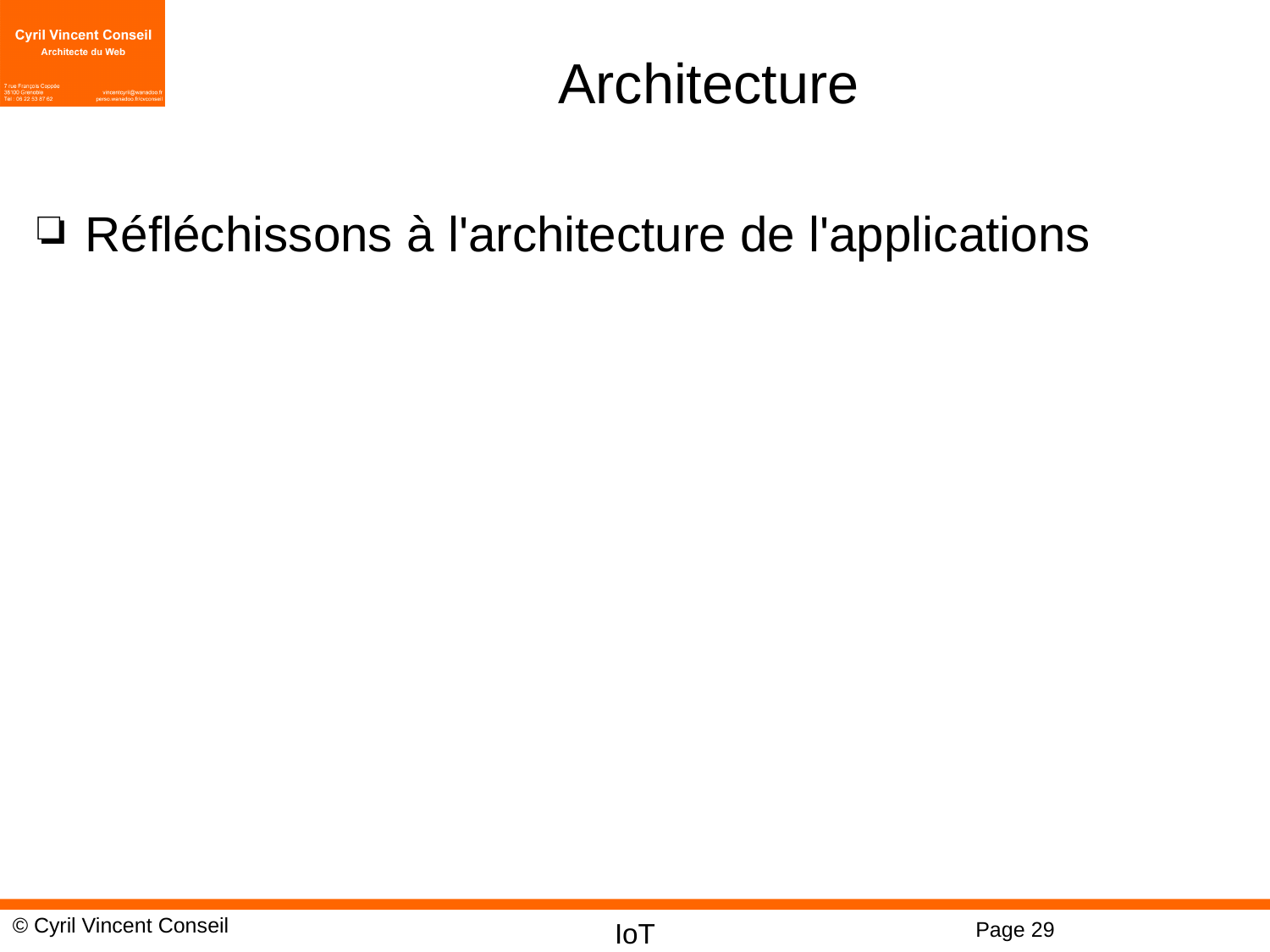

# Architecture
Réfléchissons à l'architecture de l'applications